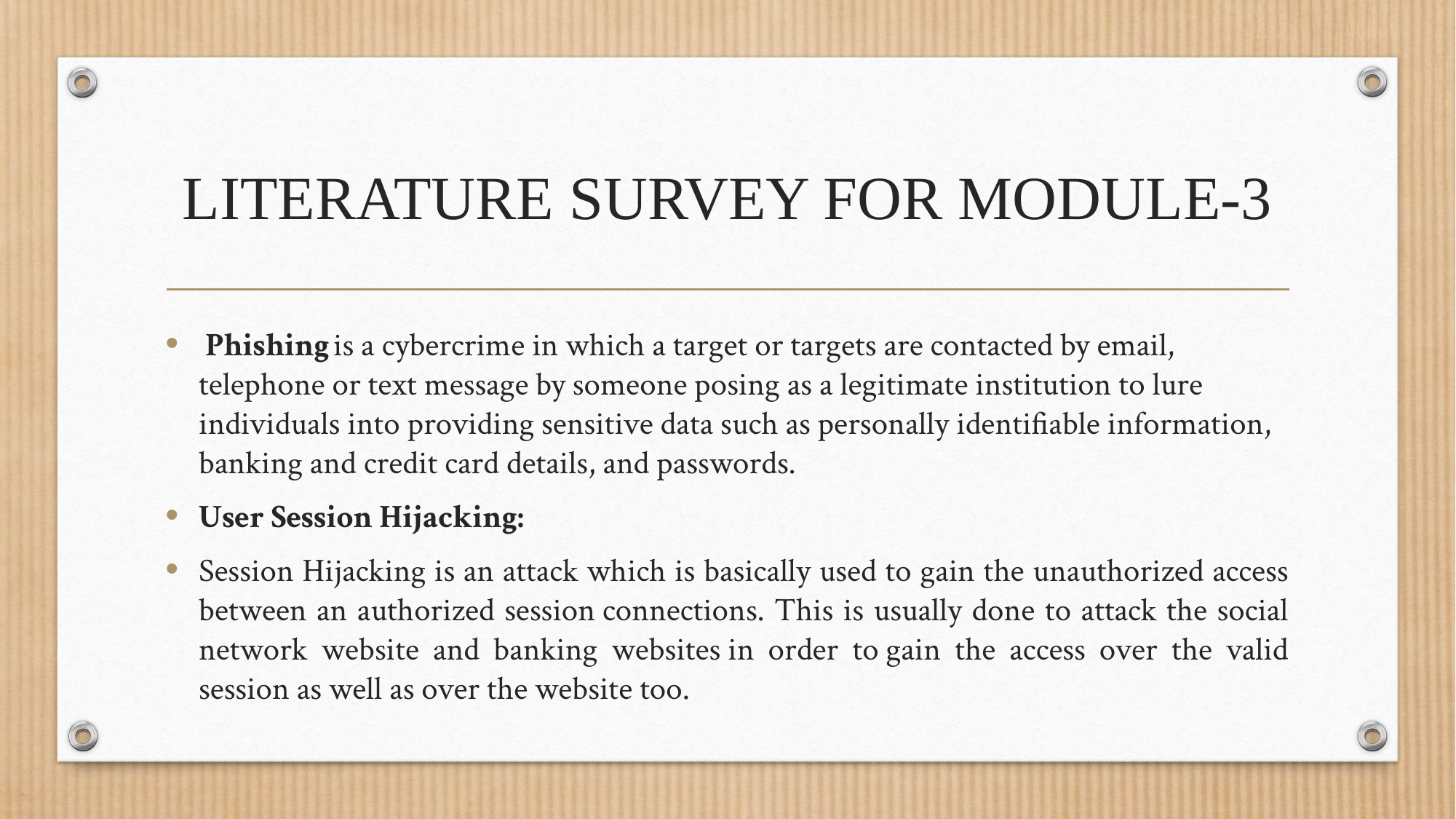

# LITERATURE SURVEY FOR MODULE-3
 Phishing is a cybercrime in which a target or targets are contacted by email, telephone or text message by someone posing as a legitimate institution to lure individuals into providing sensitive data such as personally identifiable information, banking and credit card details, and passwords.
User Session Hijacking:
Session Hijacking is an attack which is basically used to gain the unauthorized access between an authorized session connections. This is usually done to attack the social network website and banking websites in order to gain the access over the valid session as well as over the website too.